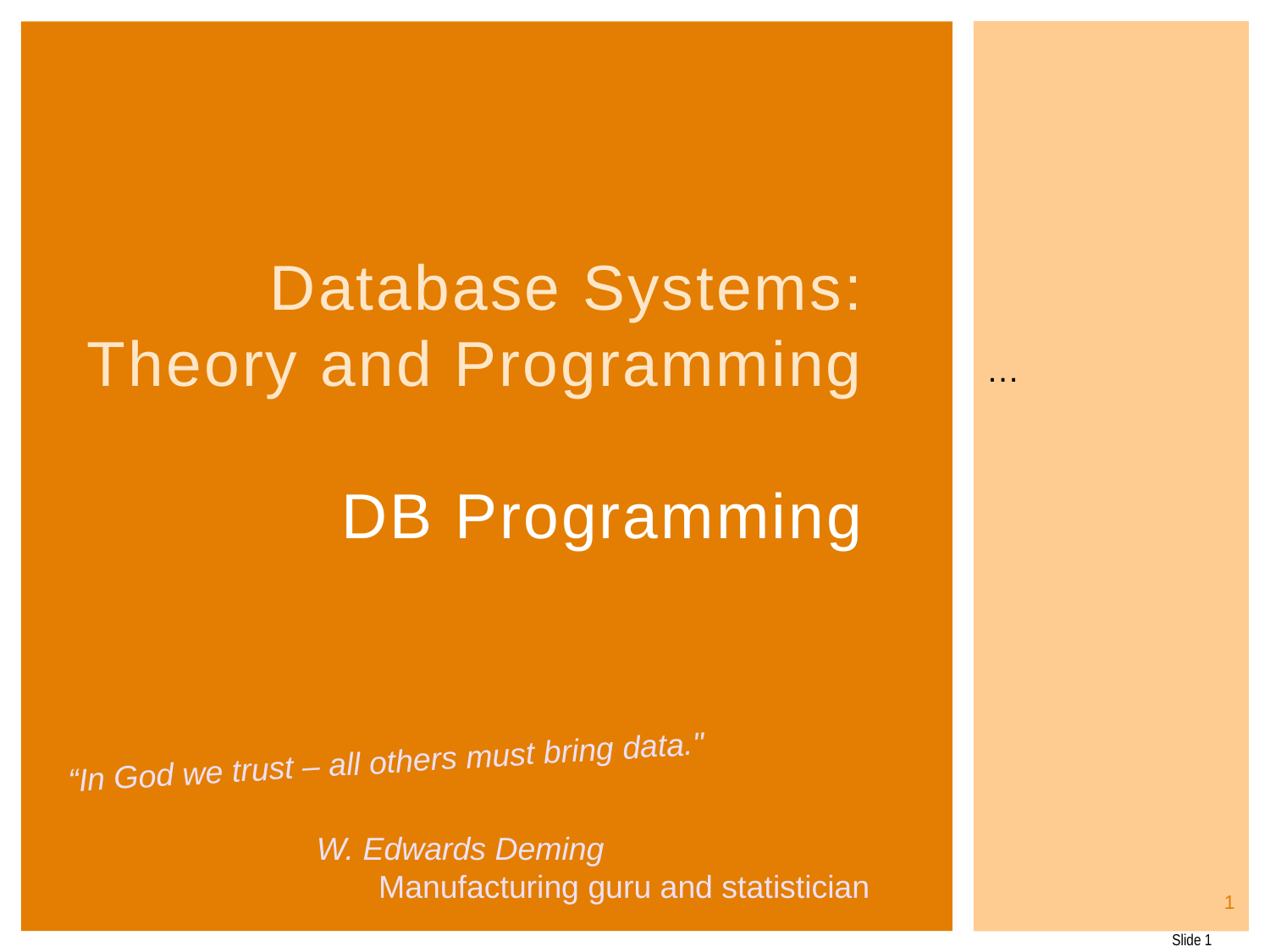

…

# Database Systems: Theory and Programming DB Programming
“In God we trust – all others must bring data."

W. Edwards Deming
       Manufacturing guru and statistician
1